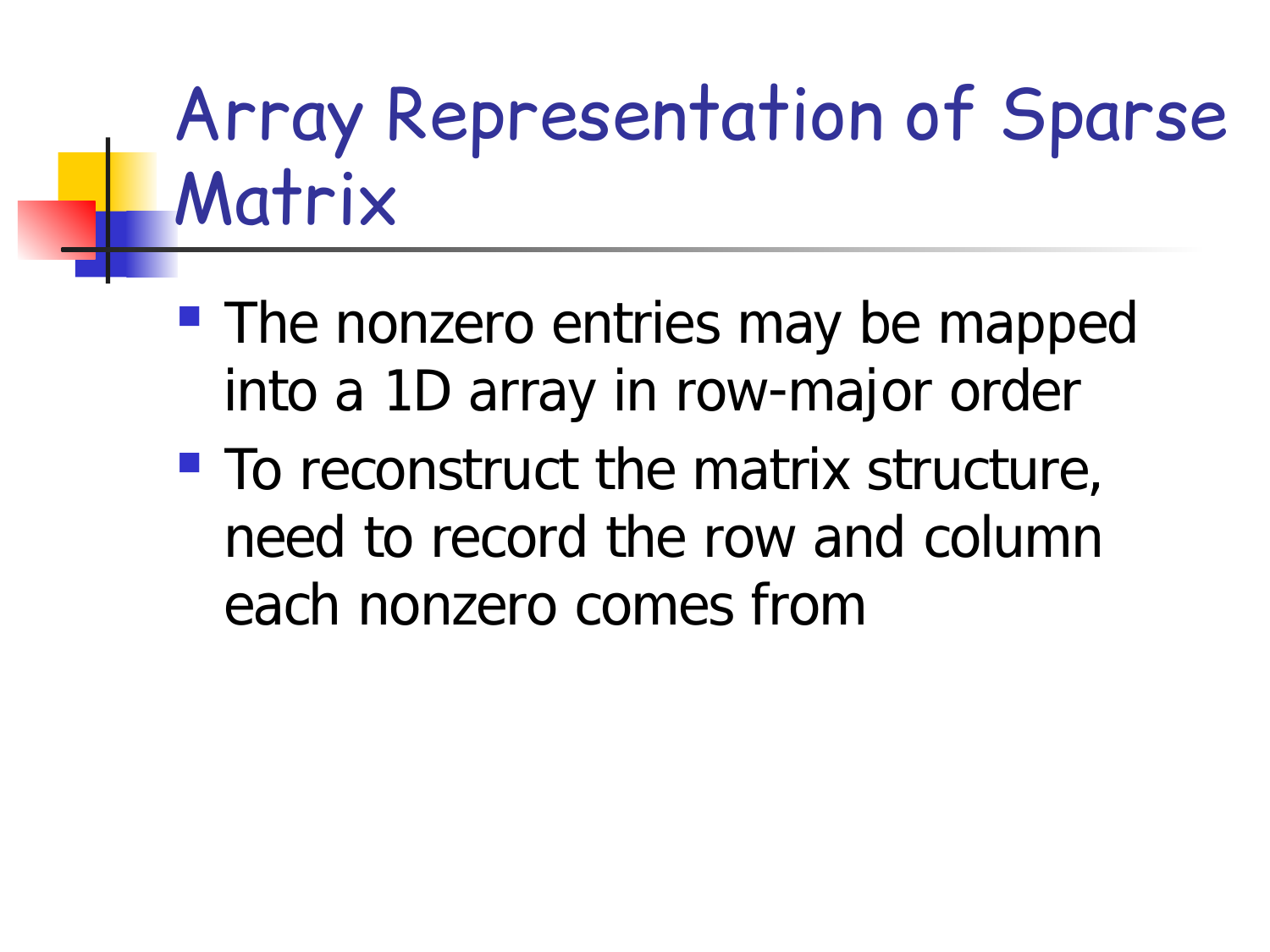

# Array Representation of Sparse Matrix
The nonzero entries may be mapped into a 1D array in row-major order
To reconstruct the matrix structure, need to record the row and column each nonzero comes from